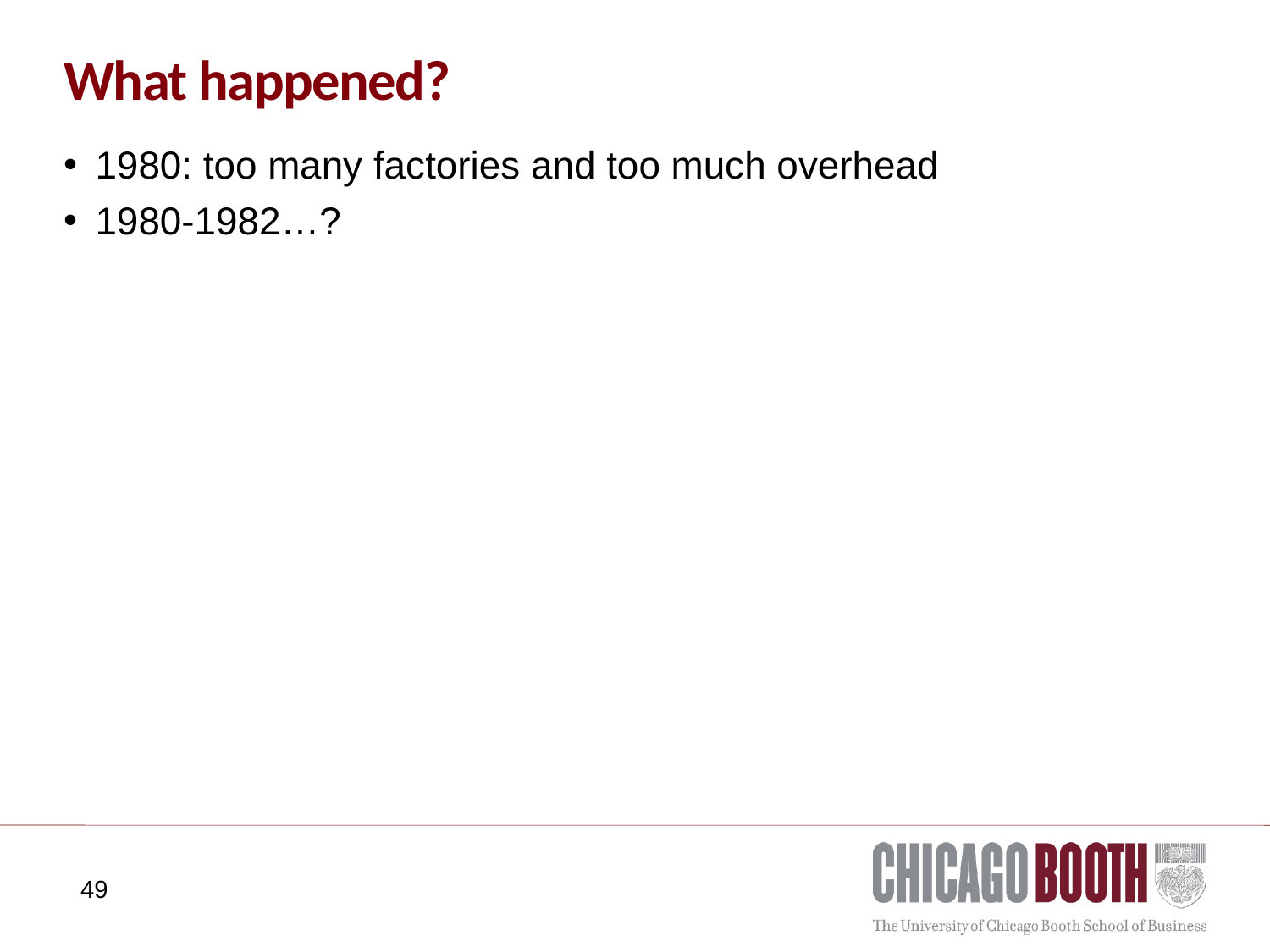

# What happened?
1980: too many factories and too much overhead
1980-1982…?